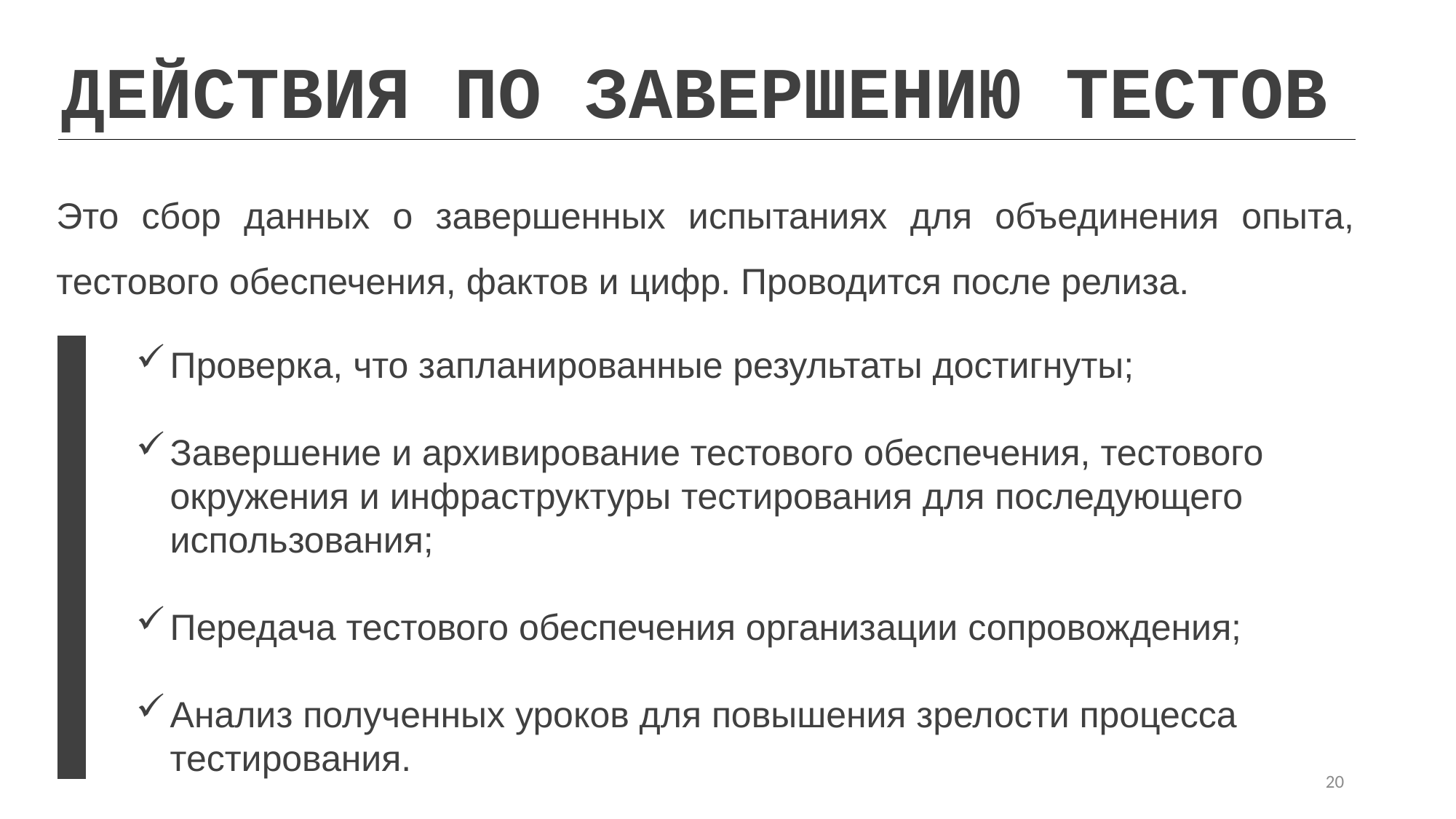

ДЕЙСТВИЯ ПО ЗАВЕРШЕНИЮ ТЕСТОВ
Это сбор данных о завершенных испытаниях для объединения опыта, тестового обеспечения, фактов и цифр. Проводится после релиза.

Проверка, что запланированные результаты достигнуты;

Завершение и архивирование тестового обеспечения, тестового окружения и инфраструктуры тестирования для последующего использования;

Передача тестового обеспечения организации сопровождения;

Анализ полученных уроков для повышения зрелости процесса тестирования.
20